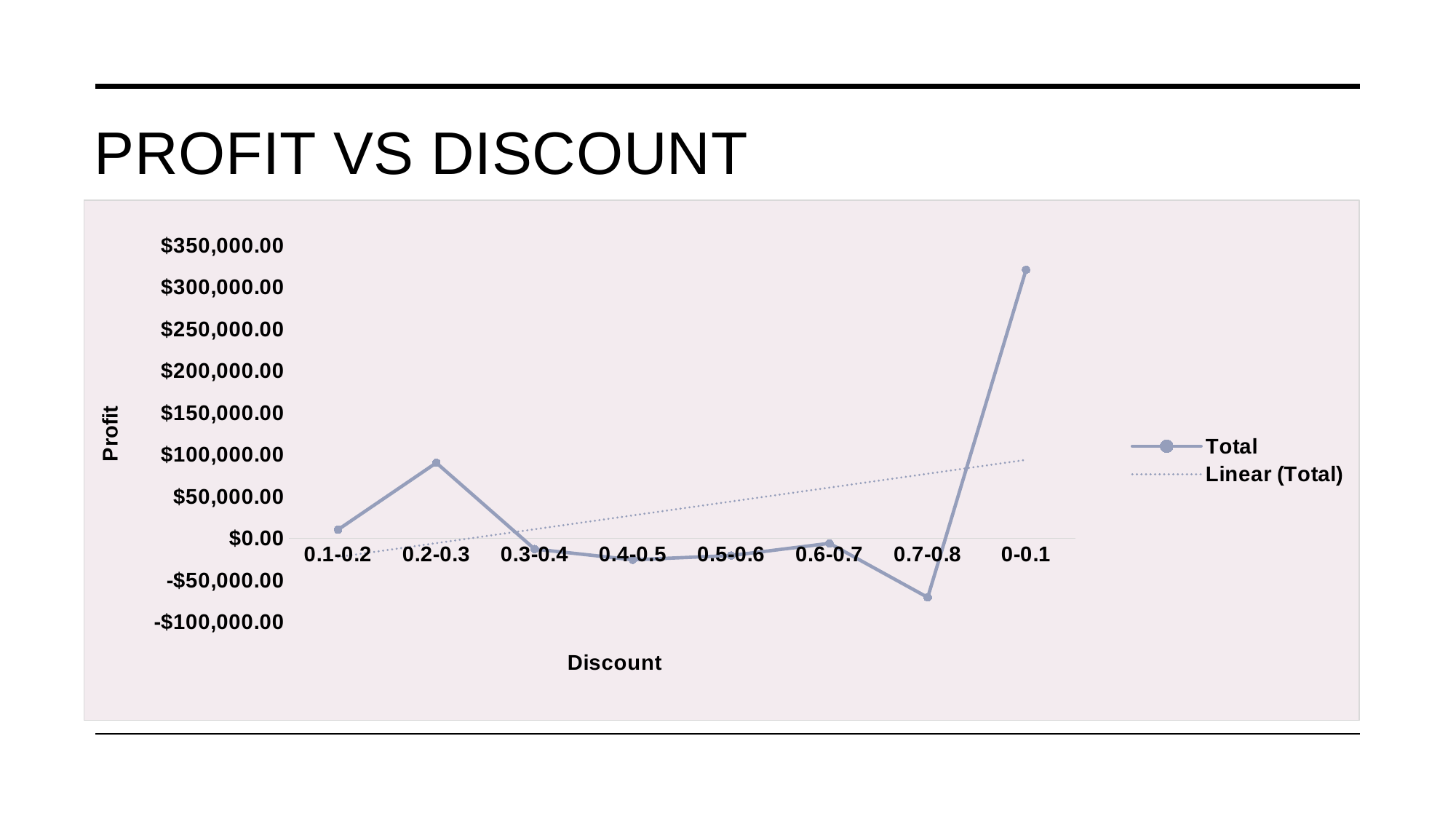

# Profit vs Discount

### Chart

| Category | Total |
|---|---|
| 0.1-0.2 | 10448.168499999998 |
| 0.2-0.3 | 90337.30600000004 |
| 0.3-0.4 | -12760.415100000004 |
| 0.4-0.5 | -25550.161500000013 |
| 0.5-0.6 | -20506.428099999997 |
| 0.6-0.7 | -5944.655200000002 |
| 0.7-0.8 | -70614.3960999999 |
| 0-0.1 | 320987.6031999998 |